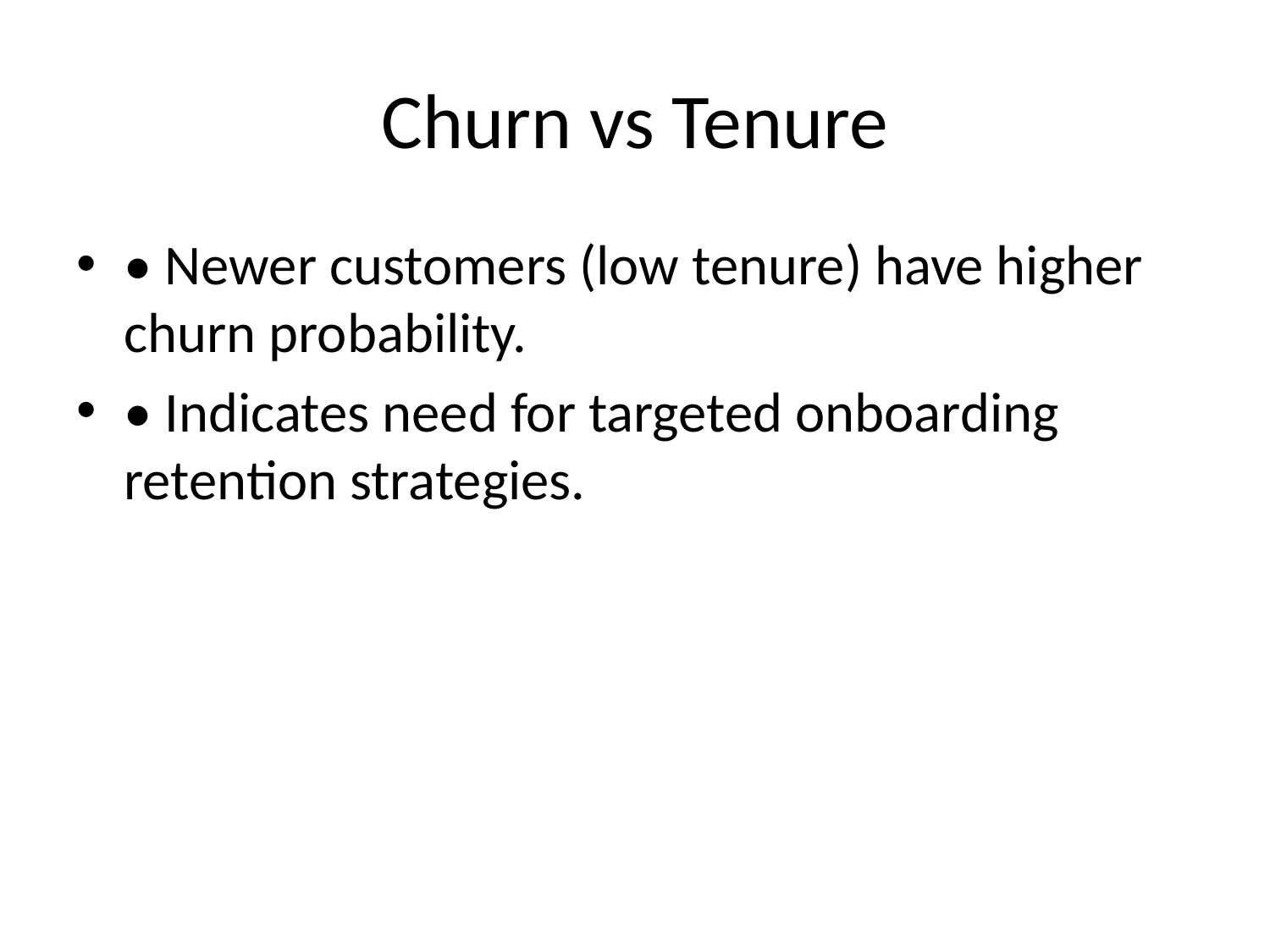

# Churn vs Tenure
• Newer customers (low tenure) have higher churn probability.
• Indicates need for targeted onboarding retention strategies.